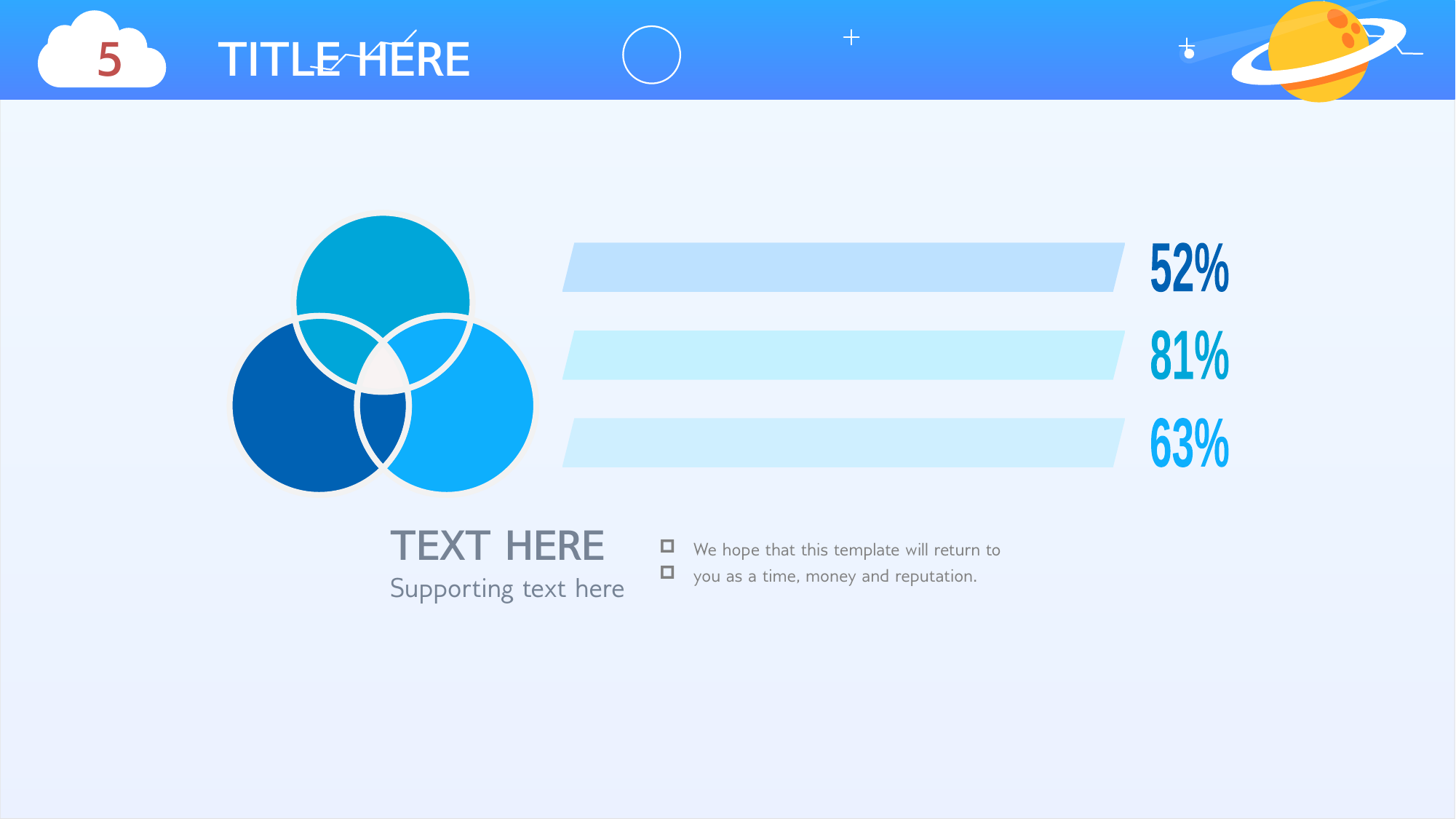

5      TITLE HERE

52%

81%

63%

TEXT HERE
We hope that this template will return to
you as a time, money and reputation.
Supporting text here